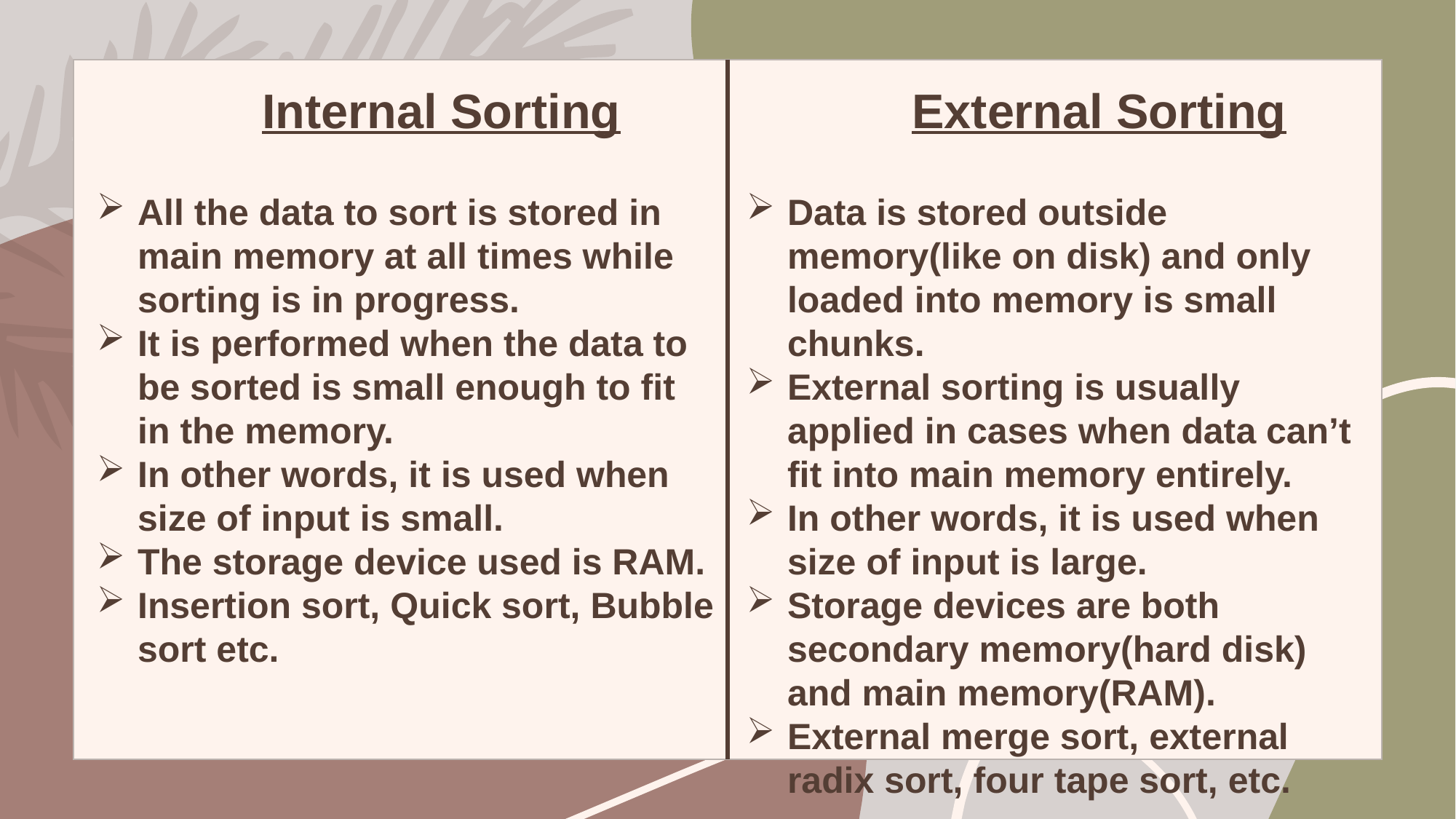

Internal Sorting

All the data to sort is stored in main memory at all times while sorting is in progress.
It is performed when the data to be sorted is small enough to fit in the memory.
In other words, it is used when size of input is small.
The storage device used is RAM.
Insertion sort, Quick sort, Bubble sort etc.
              External Sorting

Data is stored outside memory(like on disk) and only loaded into memory is small chunks.
External sorting is usually applied in cases when data can’t fit into main memory entirely.
In other words, it is used when size of input is large.
Storage devices are both secondary memory(hard disk) and main memory(RAM).
External merge sort, external radix sort, four tape sort, etc.